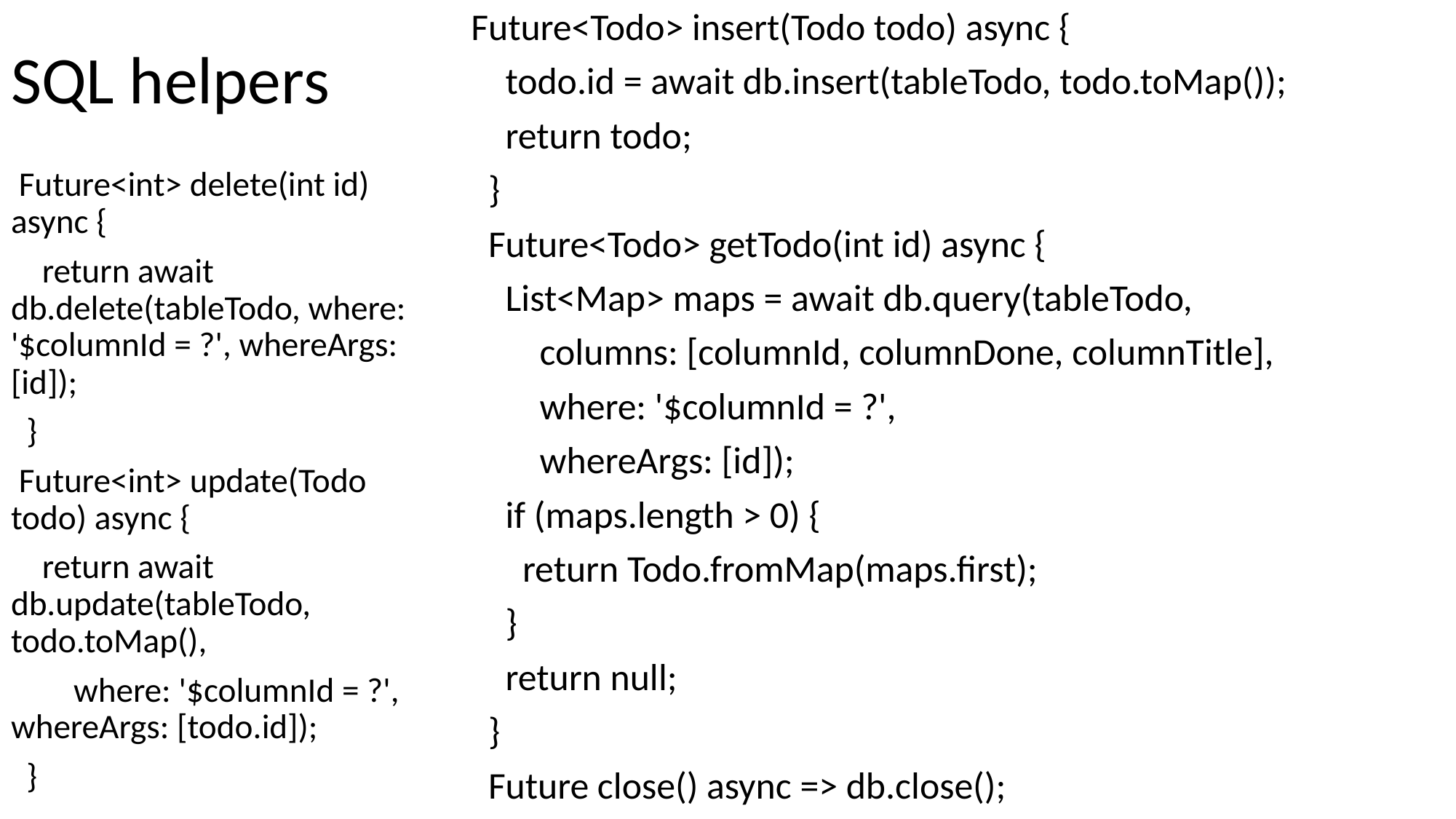

Future<Todo> insert(Todo todo) async {
    todo.id = await db.insert(tableTodo, todo.toMap());
    return todo;
  }
  Future<Todo> getTodo(int id) async {
    List<Map> maps = await db.query(tableTodo,
        columns: [columnId, columnDone, columnTitle],
        where: '$columnId = ?',
        whereArgs: [id]);
    if (maps.length > 0) {
      return Todo.fromMap(maps.first);
    }
    return null;
  }
  Future close() async => db.close();
# SQL helpers
 Future<int> delete(int id) async {
    return await db.delete(tableTodo, where: '$columnId = ?', whereArgs: [id]);
  }
 Future<int> update(Todo todo) async {
    return await db.update(tableTodo, todo.toMap(),
        where: '$columnId = ?', whereArgs: [todo.id]);
  }